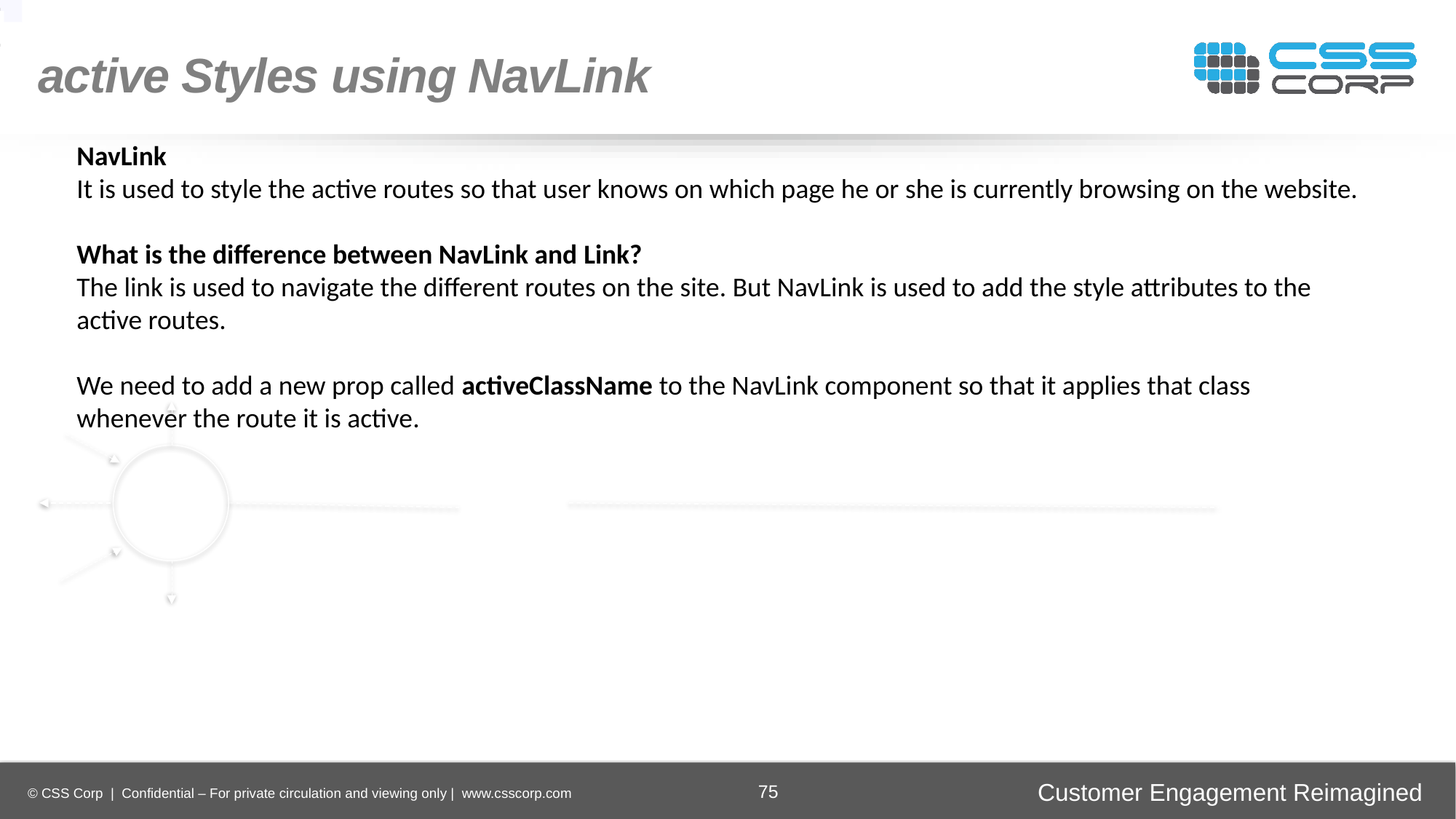

active Styles using NavLink
NavLink
It is used to style the active routes so that user knows on which page he or she is currently browsing on the website.

What is the difference between NavLink and Link?
The link is used to navigate the different routes on the site. But NavLink is used to add the style attributes to the active routes.

We need to add a new prop called activeClassName to the NavLink component so that it applies that class whenever the route it is active.

Enhancing
Operational Efficiency

Faster Time-to-Market

Digital
Transformation

Securing Brand and Customer Trust

75